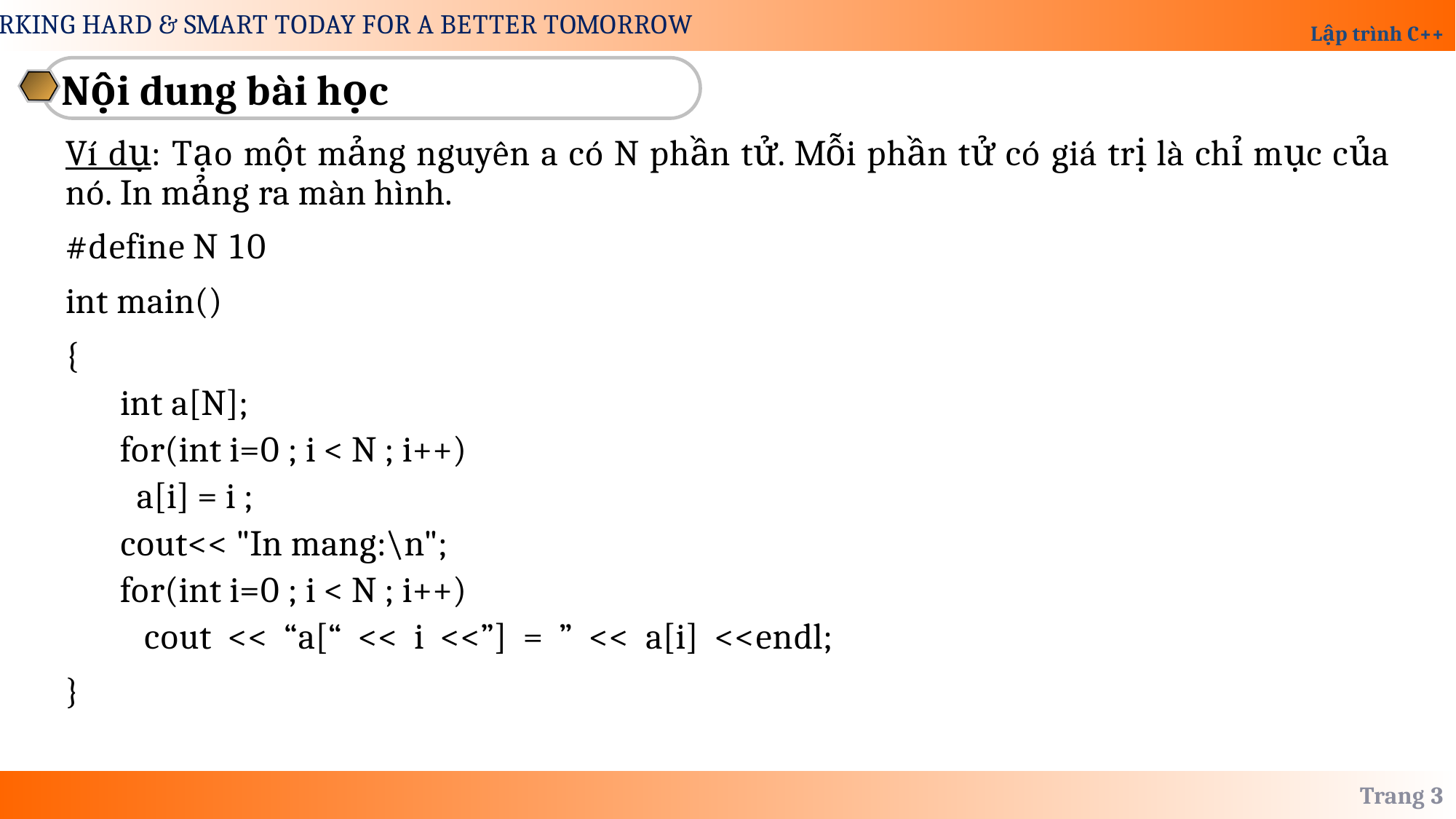

Nội dung bài học

Ví dụ: Tạo một mảng nguyên a có N phần tử. Mỗi phần tử có giá trị là chỉ mục của nó. In mảng ra màn hình.
#define N 10
int main()
{
int a[N];
for(int i=0 ; i < N ; i++)
  a[i] = i ;
cout<< "In mang:\n";
for(int i=0 ; i < N ; i++)
   cout  <<  “a[“  <<  i  <<”]  =  ”  <<  a[i]  <<endl;
}
Trang 3